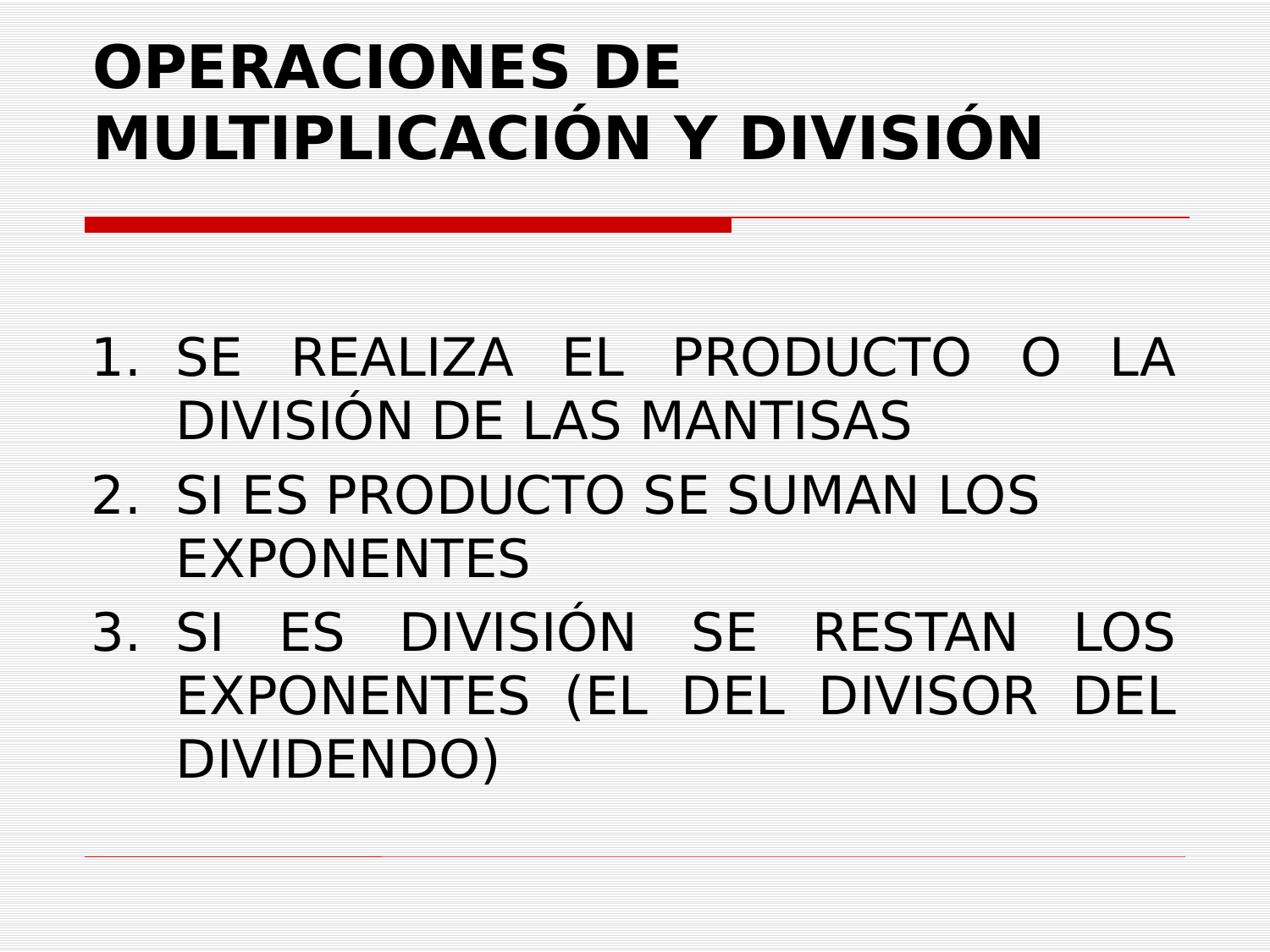

# OPERACIONES DE MULTIPLICACIÓN Y DIVISIÓN

SE REALIZA EL PRODUCTO O LA DIVISIÓN DE LAS MANTISAS
SI ES PRODUCTO SE SUMAN LOS EXPONENTES
SI ES DIVISIÓN SE RESTAN LOS EXPONENTES (EL DEL DIVISOR DEL DIVIDENDO)